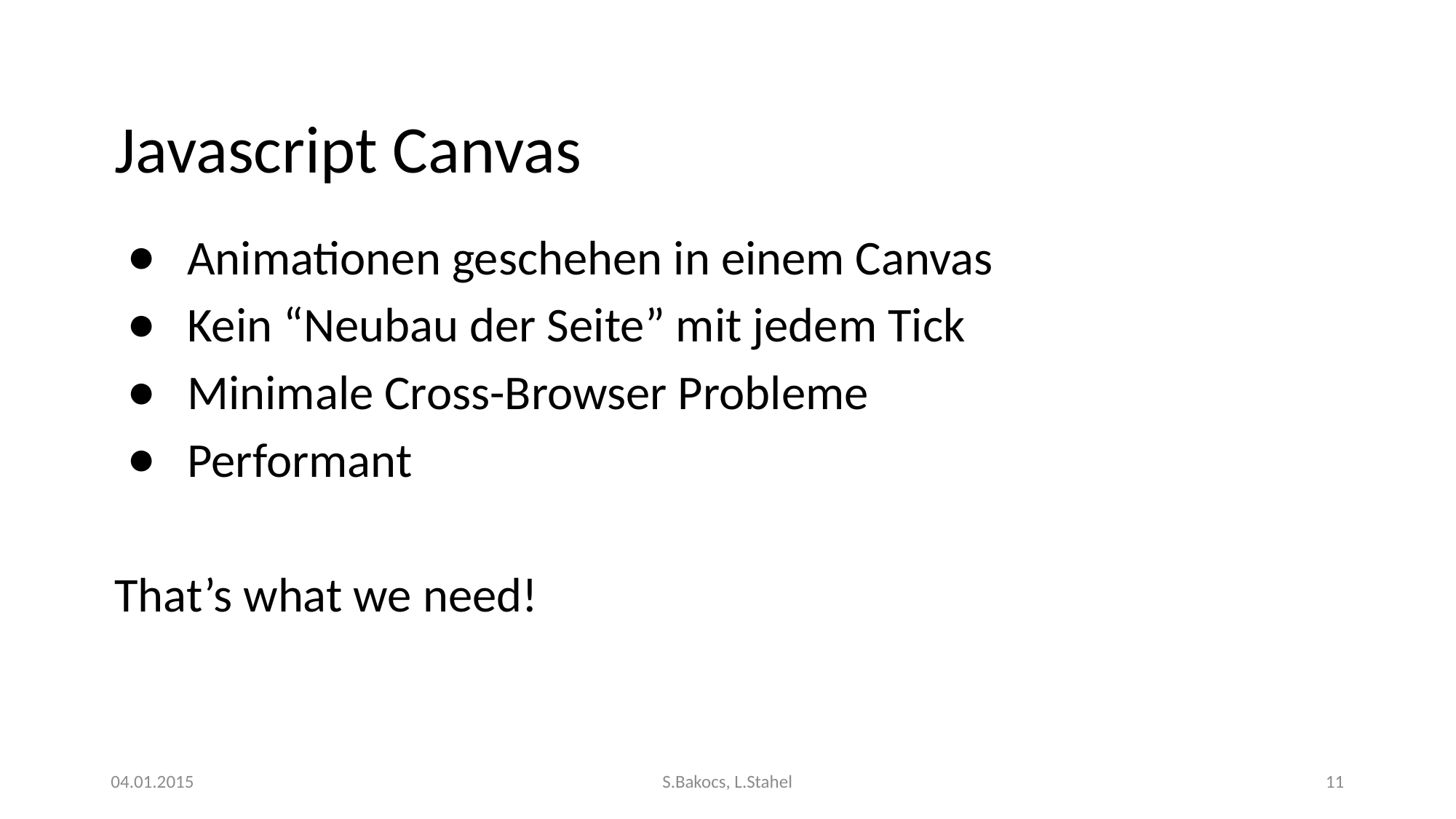

# Javascript Canvas
Animationen geschehen in einem Canvas
Kein “Neubau der Seite” mit jedem Tick
Minimale Cross-Browser Probleme
Performant

That’s what we need!
04.01.2015
S.Bakocs, L.Stahel
11